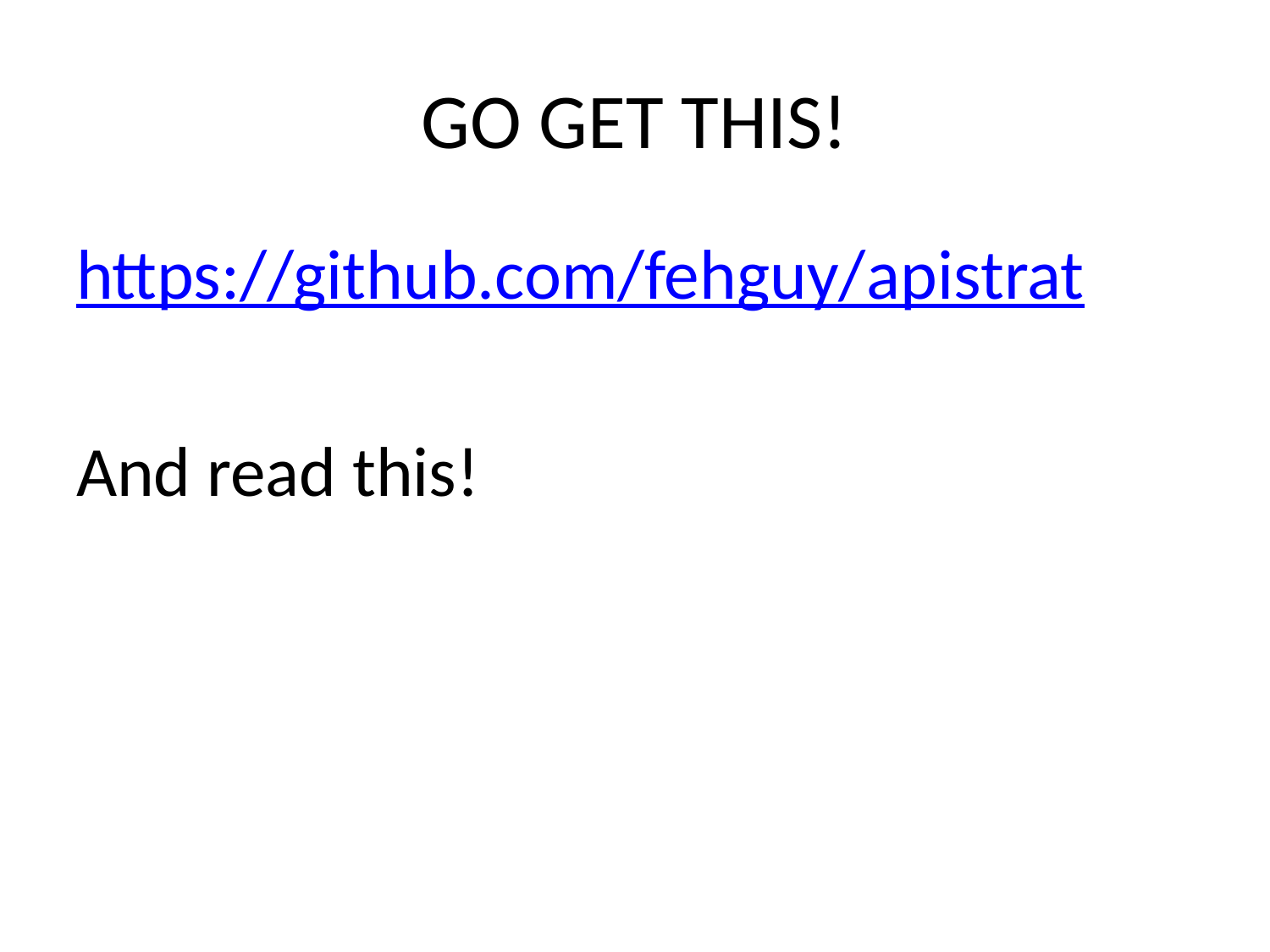

# GO GET THIS!
https://github.com/fehguy/apistrat

And read this!